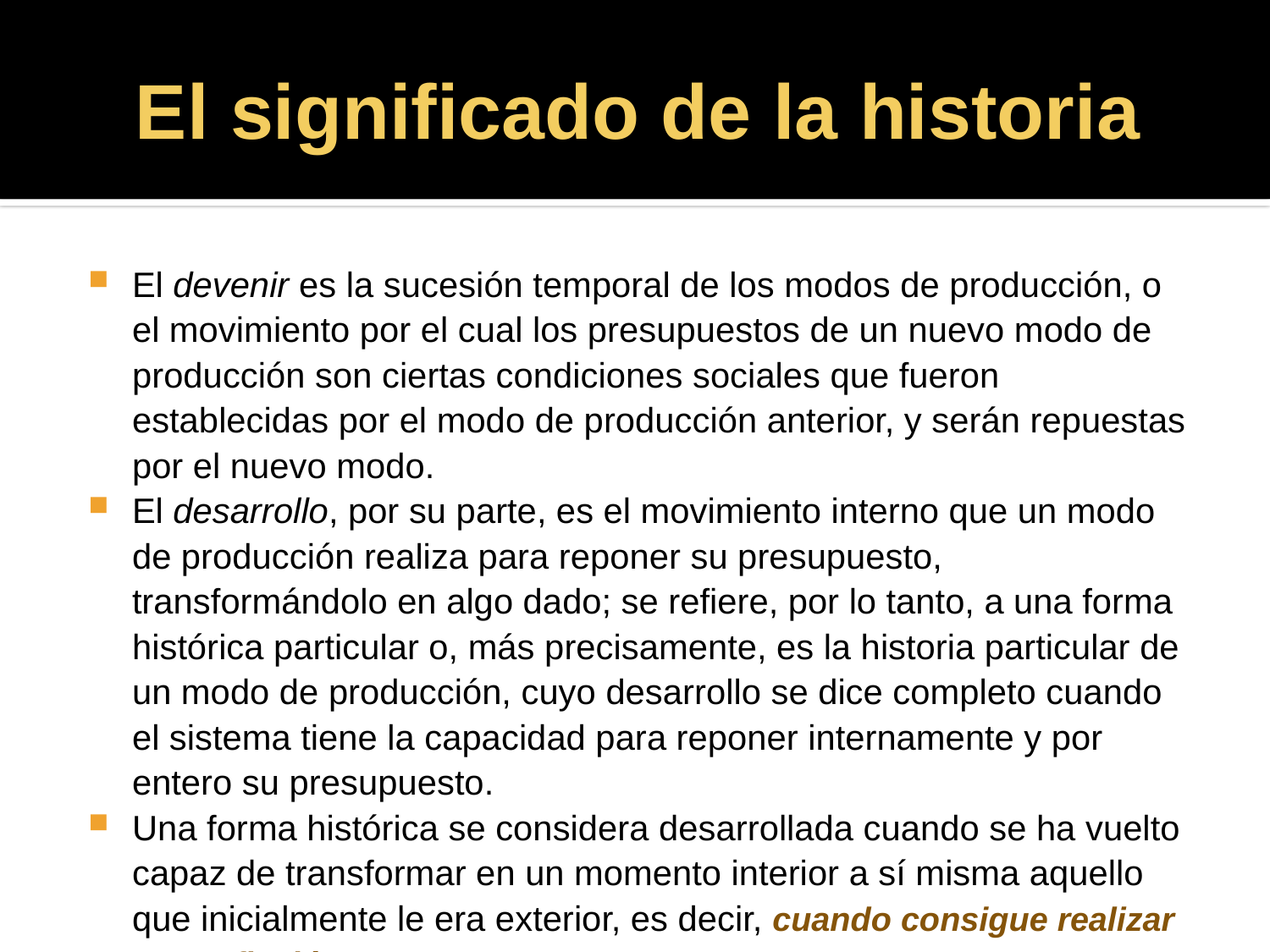

# El significado de la historia
El devenir es la sucesión temporal de los modos de producción, o el movimiento por el cual los presupuestos de un nuevo modo de producción son ciertas condiciones sociales que fueron establecidas por el modo de producción anterior, y serán repuestas por el nuevo modo.
El desarrollo, por su parte, es el movimiento interno que un modo de producción realiza para reponer su presupuesto, transformándolo en algo dado; se refiere, por lo tanto, a una forma histórica particular o, más precisamente, es la historia particular de un modo de producción, cuyo desarrollo se dice completo cuando el sistema tiene la capacidad para reponer internamente y por entero su presupuesto.
Una forma histórica se considera desarrollada cuando se ha vuelto capaz de transformar en un momento interior a sí misma aquello que inicialmente le era exterior, es decir, cuando consigue realizar una reflexión.